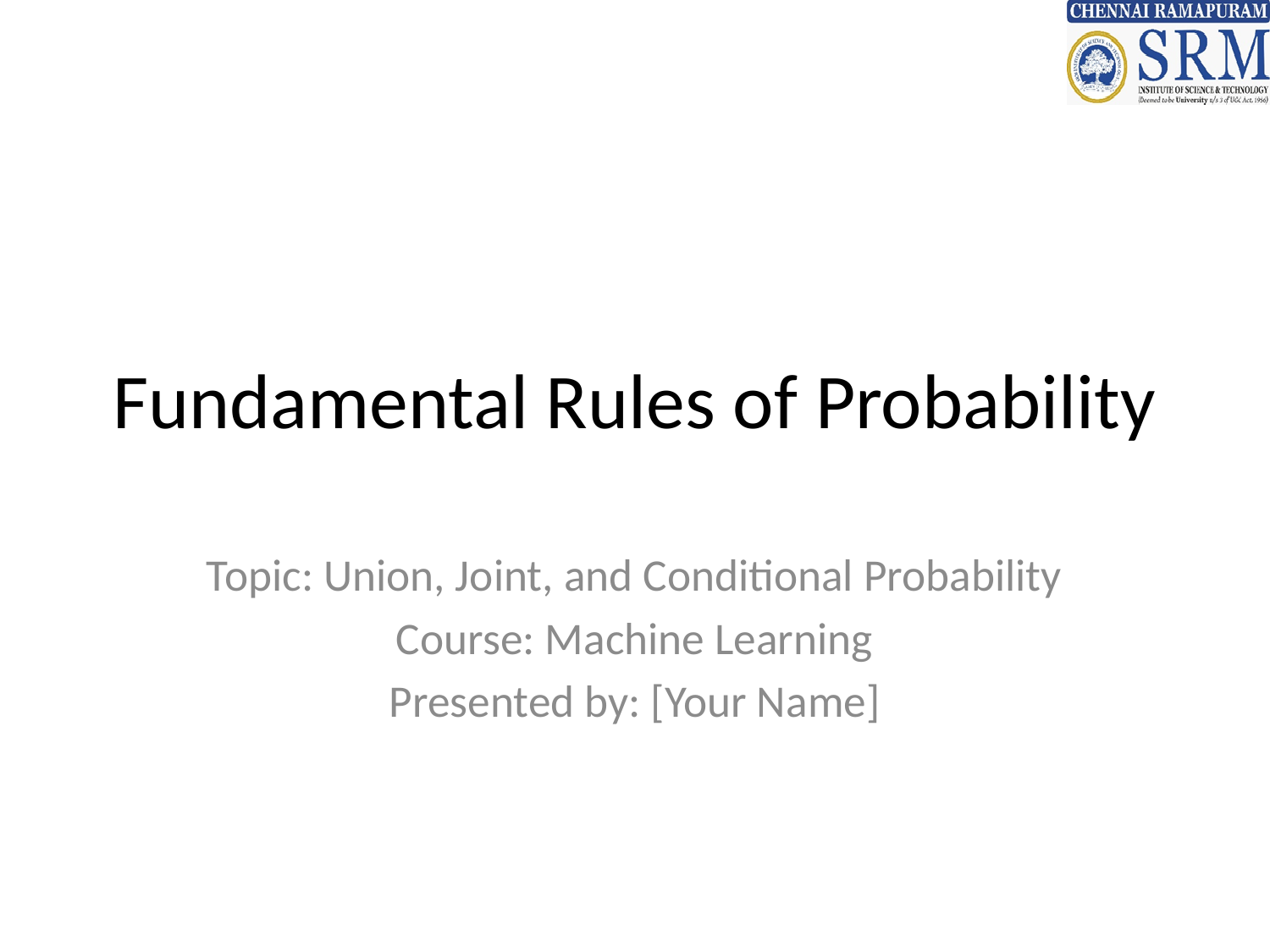

# Fundamental Rules of Probability
Topic: Union, Joint, and Conditional Probability
Course: Machine Learning
Presented by: [Your Name]